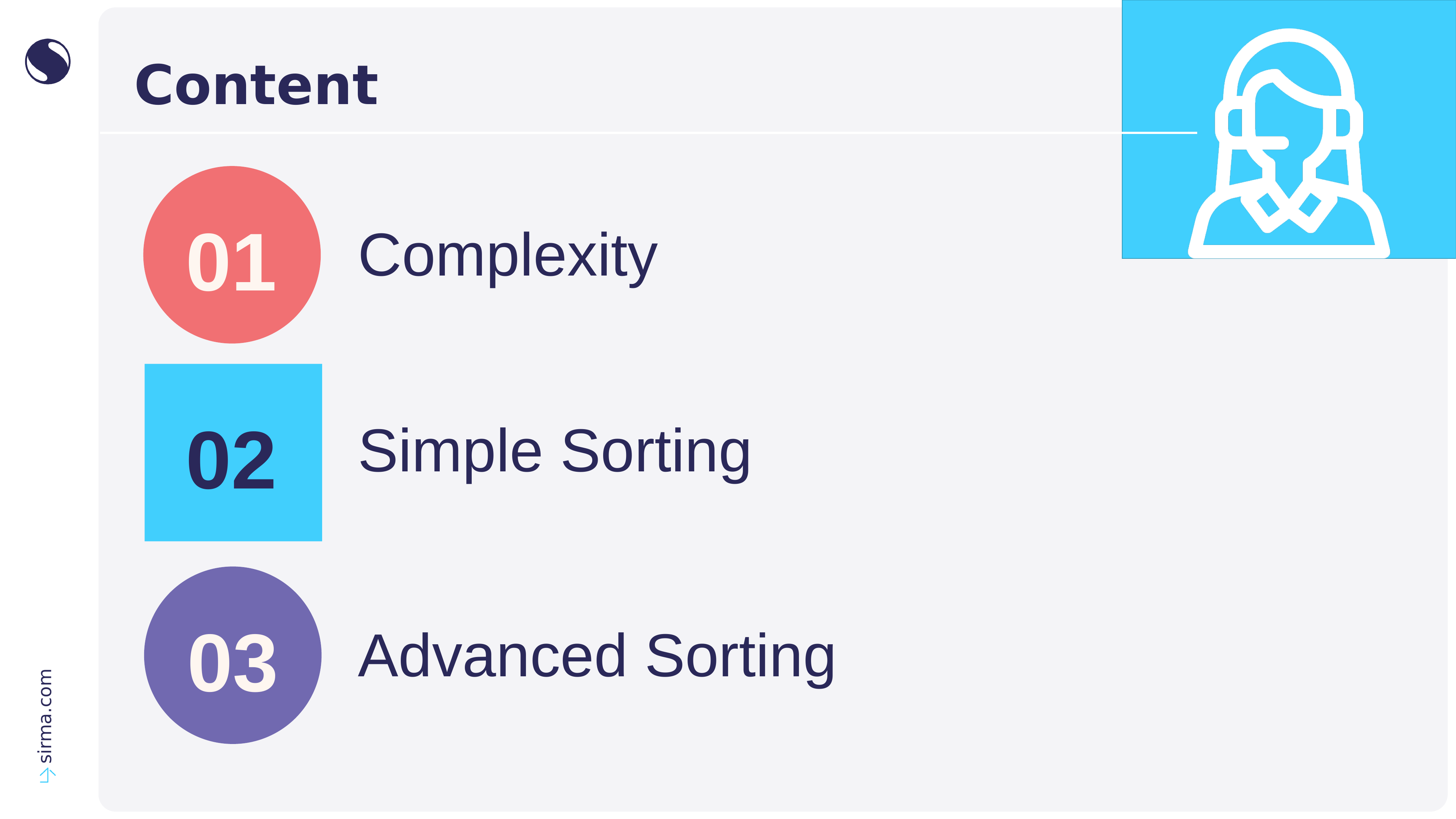

# Content

01
Complexity

02
Simple Sorting

03
Advanced Sorting